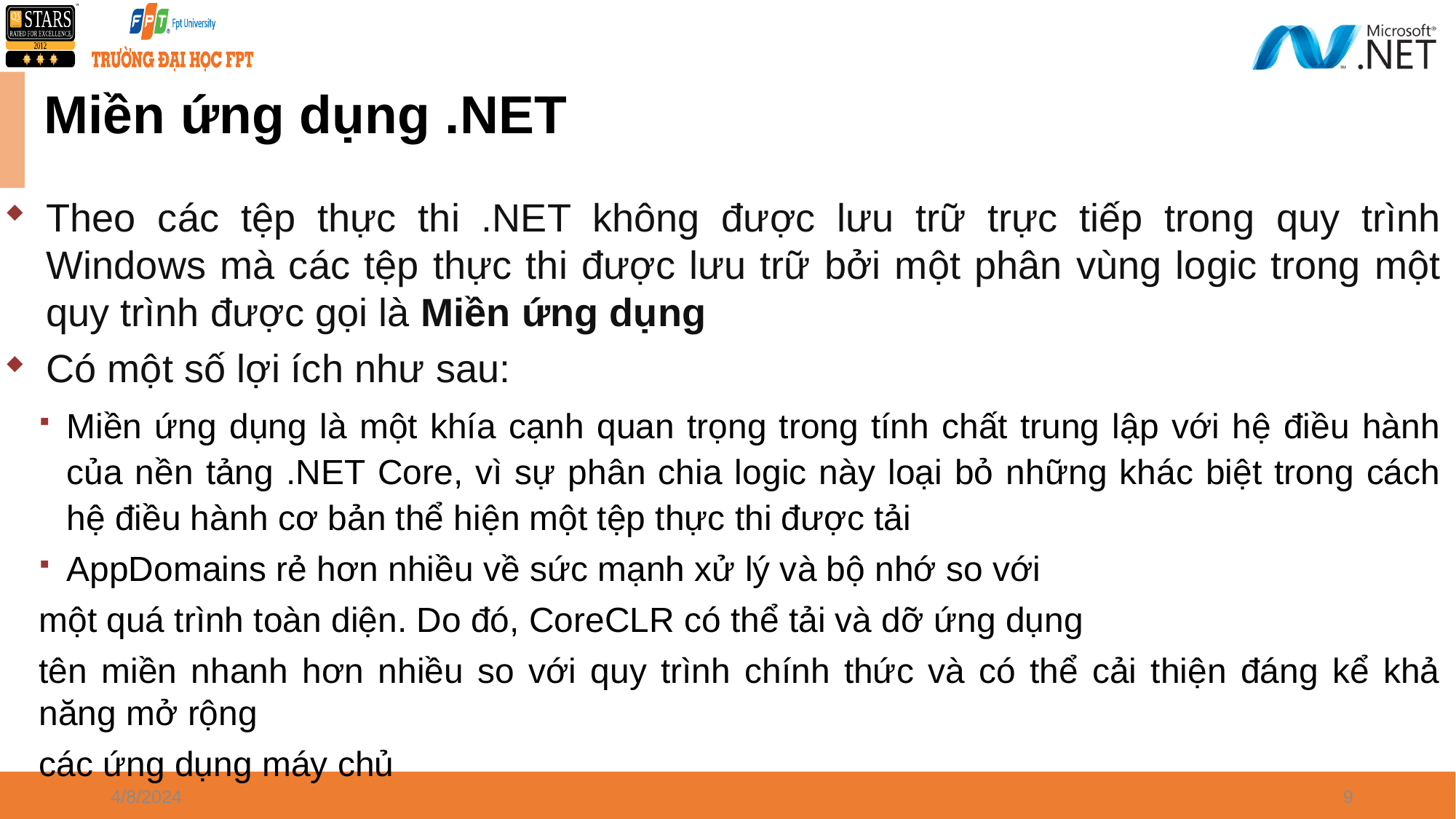

# Miền ứng dụng .NET
Theo các tệp thực thi .NET không được lưu trữ trực tiếp trong quy trình Windows mà các tệp thực thi được lưu trữ bởi một phân vùng logic trong một quy trình được gọi là Miền ứng dụng
Có một số lợi ích như sau:
Miền ứng dụng là một khía cạnh quan trọng trong tính chất trung lập với hệ điều hành của nền tảng .NET Core, vì sự phân chia logic này loại bỏ những khác biệt trong cách hệ điều hành cơ bản thể hiện một tệp thực thi được tải
AppDomains rẻ hơn nhiều về sức mạnh xử lý và bộ nhớ so với
một quá trình toàn diện. Do đó, CoreCLR có thể tải và dỡ ứng dụng
tên miền nhanh hơn nhiều so với quy trình chính thức và có thể cải thiện đáng kể khả năng mở rộng
các ứng dụng máy chủ
4/8/2024
9